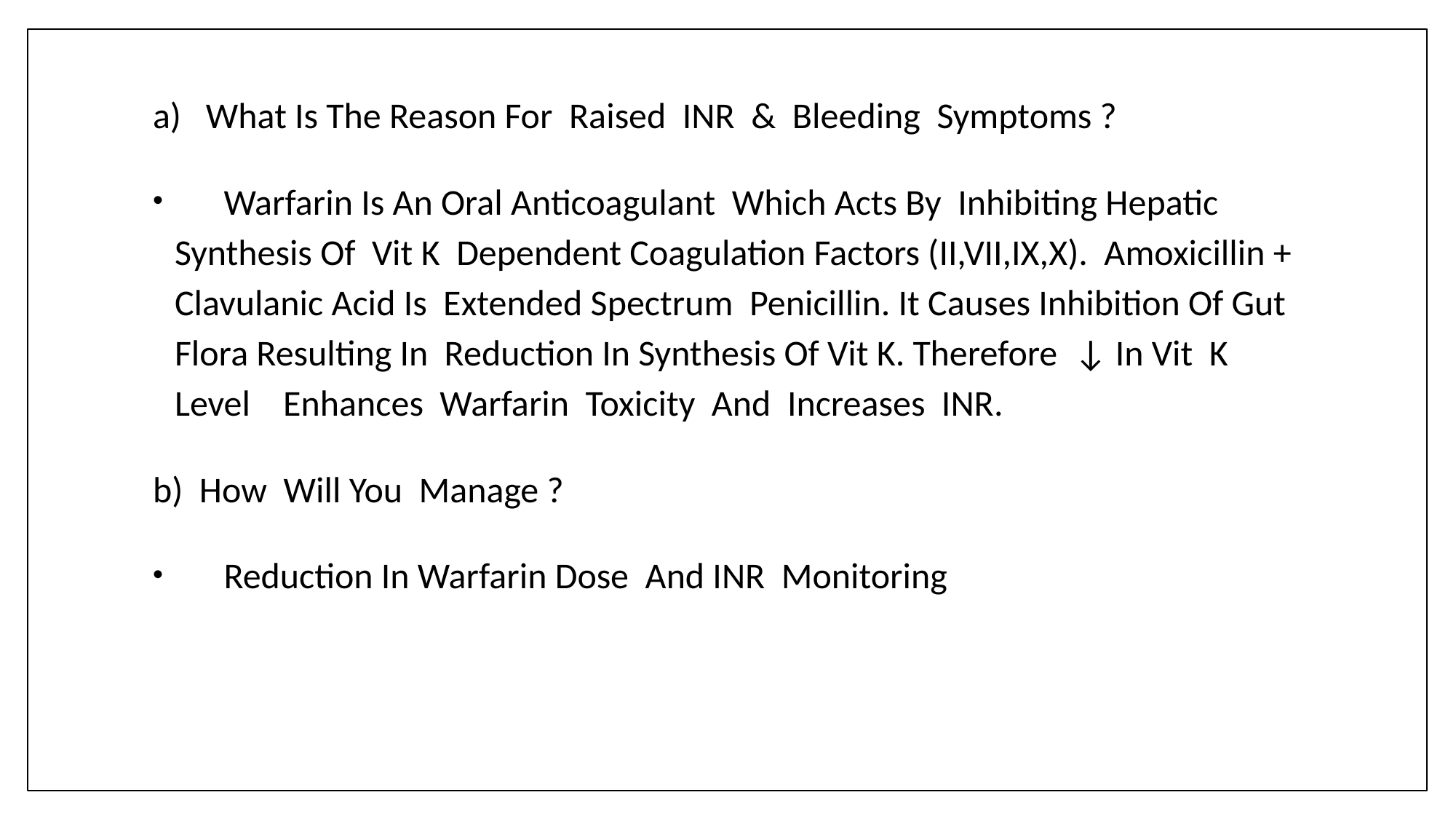

a)   What Is The Reason For  Raised  INR  &  Bleeding  Symptoms ?
      Warfarin Is An Oral Anticoagulant  Which Acts By  Inhibiting Hepatic  Synthesis Of  Vit K  Dependent Coagulation Factors (II,VII,IX,X).  Amoxicillin + Clavulanic Acid Is  Extended Spectrum  Penicillin. It Causes Inhibition Of Gut Flora Resulting In  Reduction In Synthesis Of Vit K. Therefore  ↓ In Vit  K Level    Enhances  Warfarin  Toxicity  And  Increases  INR.
b)  How  Will You  Manage ?
      Reduction In Warfarin Dose  And INR  Monitoring